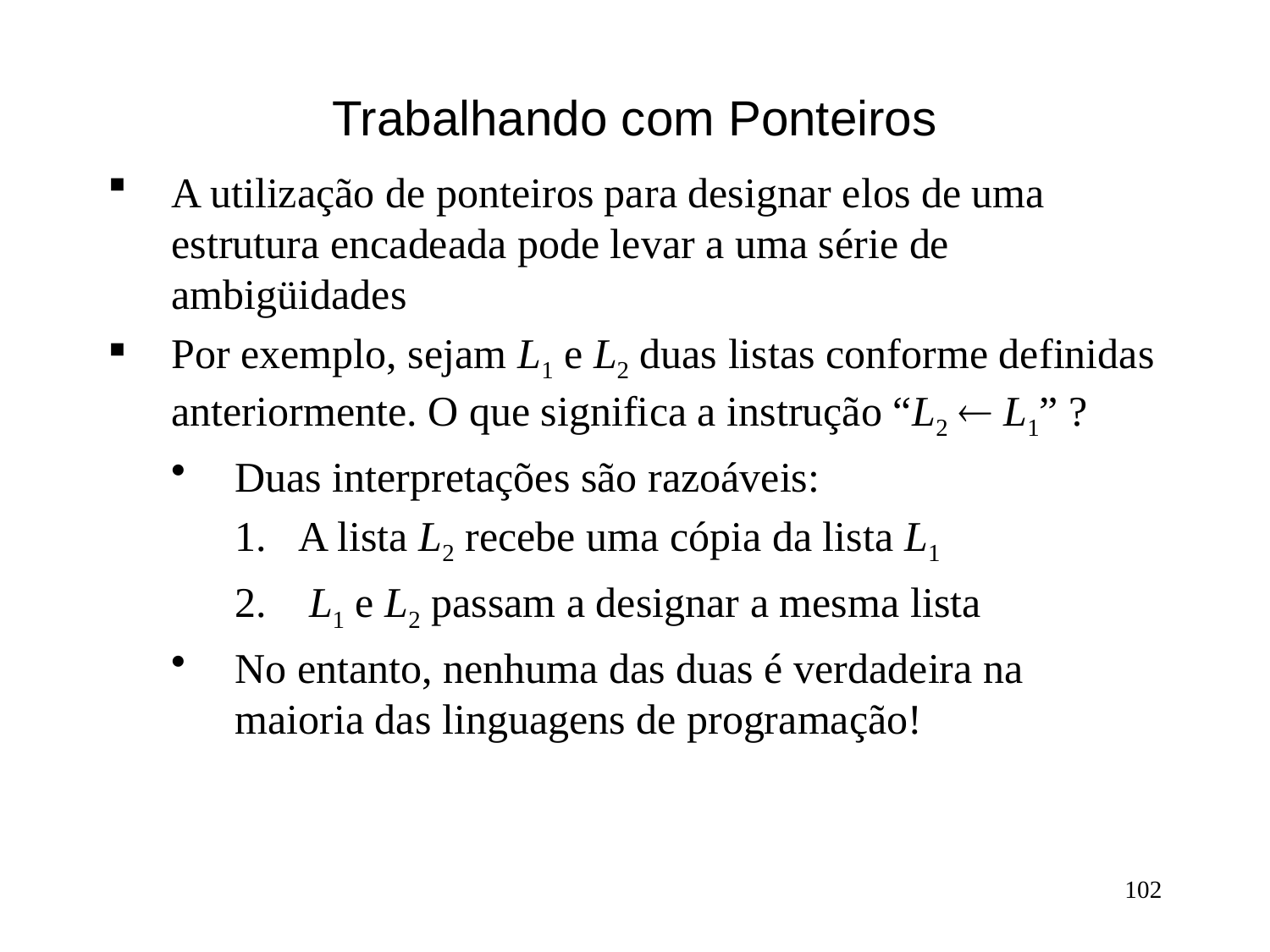

# Trabalhando com Ponteiros
A utilização de ponteiros para designar elos de uma estrutura encadeada pode levar a uma série de ambigüidades
Por exemplo, sejam L1 e L2 duas listas conforme definidas anteriormente. O que significa a instrução “L2 ← L1” ?
Duas interpretações são razoáveis:
A lista L2 recebe uma cópia da lista L1
 L1 e L2 passam a designar a mesma lista
No entanto, nenhuma das duas é verdadeira na maioria das linguagens de programação!
102